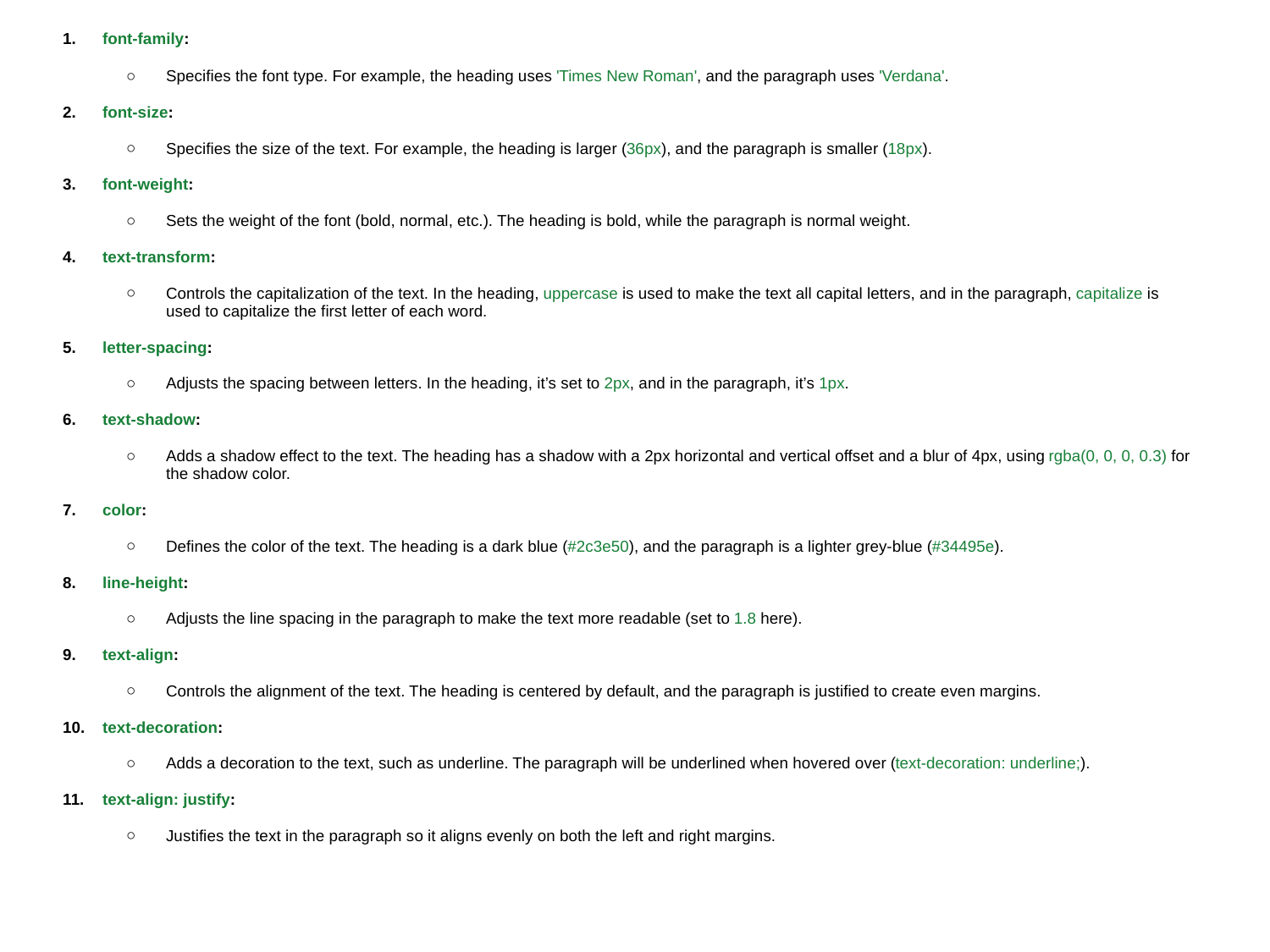

font-family:
Specifies the font type. For example, the heading uses 'Times New Roman', and the paragraph uses 'Verdana'.
font-size:
Specifies the size of the text. For example, the heading is larger (36px), and the paragraph is smaller (18px).
font-weight:
Sets the weight of the font (bold, normal, etc.). The heading is bold, while the paragraph is normal weight.
text-transform:
Controls the capitalization of the text. In the heading, uppercase is used to make the text all capital letters, and in the paragraph, capitalize is used to capitalize the first letter of each word.
letter-spacing:
Adjusts the spacing between letters. In the heading, it’s set to 2px, and in the paragraph, it’s 1px.
text-shadow:
Adds a shadow effect to the text. The heading has a shadow with a 2px horizontal and vertical offset and a blur of 4px, using rgba(0, 0, 0, 0.3) for the shadow color.
color:
Defines the color of the text. The heading is a dark blue (#2c3e50), and the paragraph is a lighter grey-blue (#34495e).
line-height:
Adjusts the line spacing in the paragraph to make the text more readable (set to 1.8 here).
text-align:
Controls the alignment of the text. The heading is centered by default, and the paragraph is justified to create even margins.
text-decoration:
Adds a decoration to the text, such as underline. The paragraph will be underlined when hovered over (text-decoration: underline;).
text-align: justify:
Justifies the text in the paragraph so it aligns evenly on both the left and right margins.